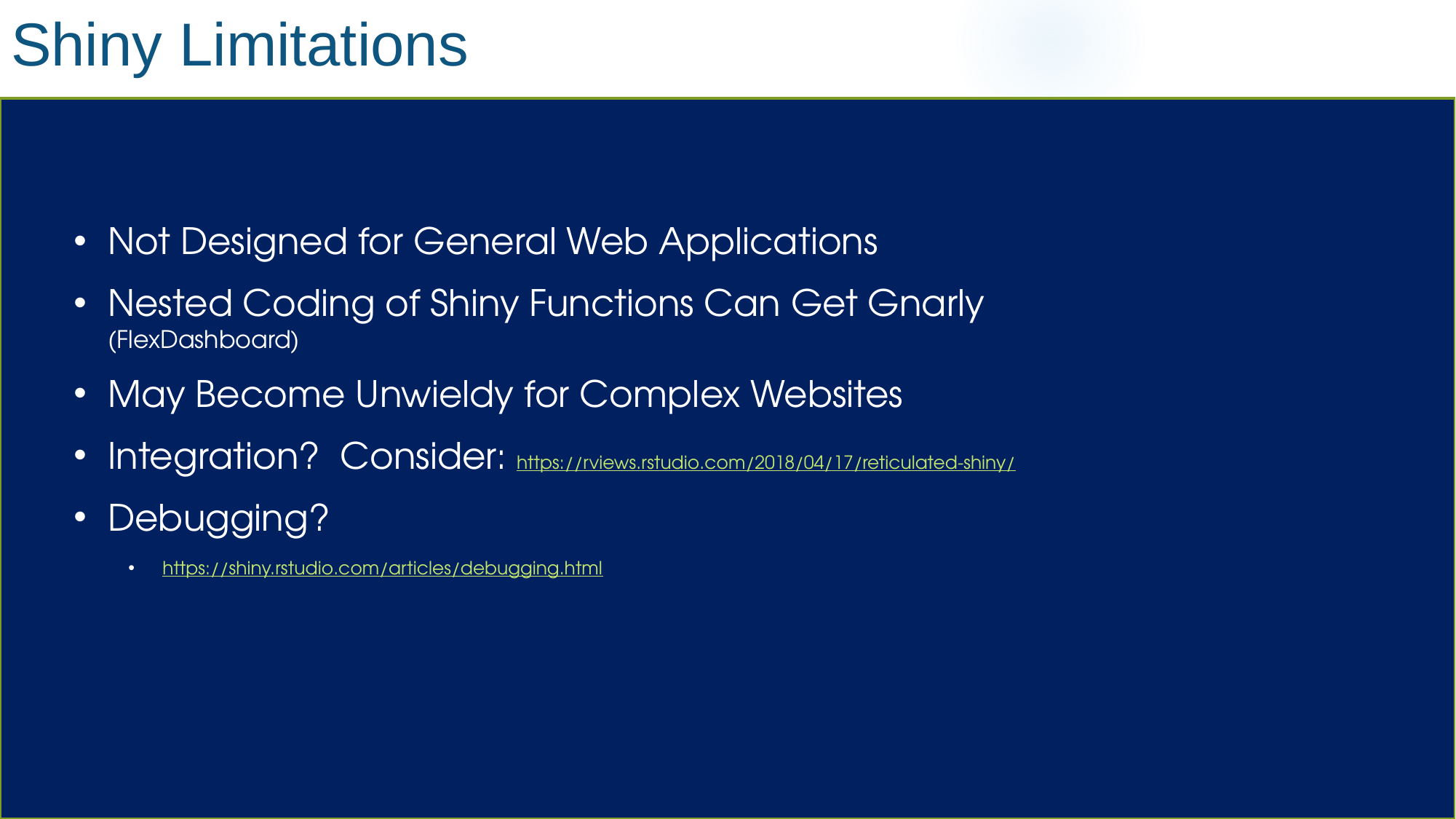

Shiny Limitations

Not Designed for General Web Applications
Nested Coding of Shiny Functions Can Get Gnarly (FlexDashboard)
May Become Unwieldy for Complex Websites
Integration?  Consider: https://rviews.rstudio.com/2018/04/17/reticulated-shiny/
Debugging?
https://shiny.rstudio.com/articles/debugging.html